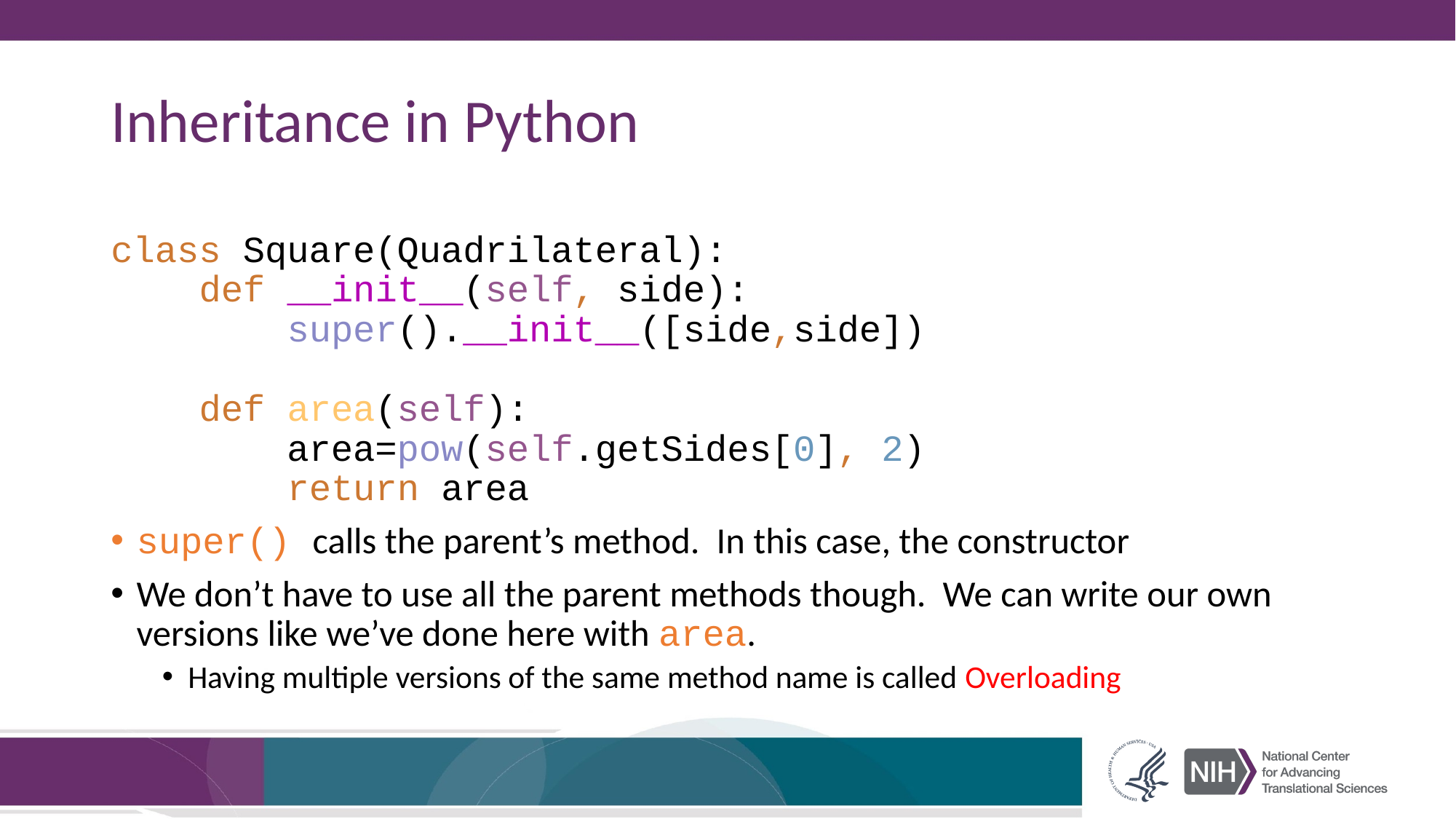

# Inheritance in Python
class Square(Quadrilateral):
    def __init__(self, side):
        super().__init__([side,side])
    def area(self):
        area=pow(self.getSides[0], 2)
        return area
super() calls the parent’s method.  In this case, the constructor
We don’t have to use all the parent methods though.  We can write our own versions like we’ve done here with area.
Having multiple versions of the same method name is called Overloading